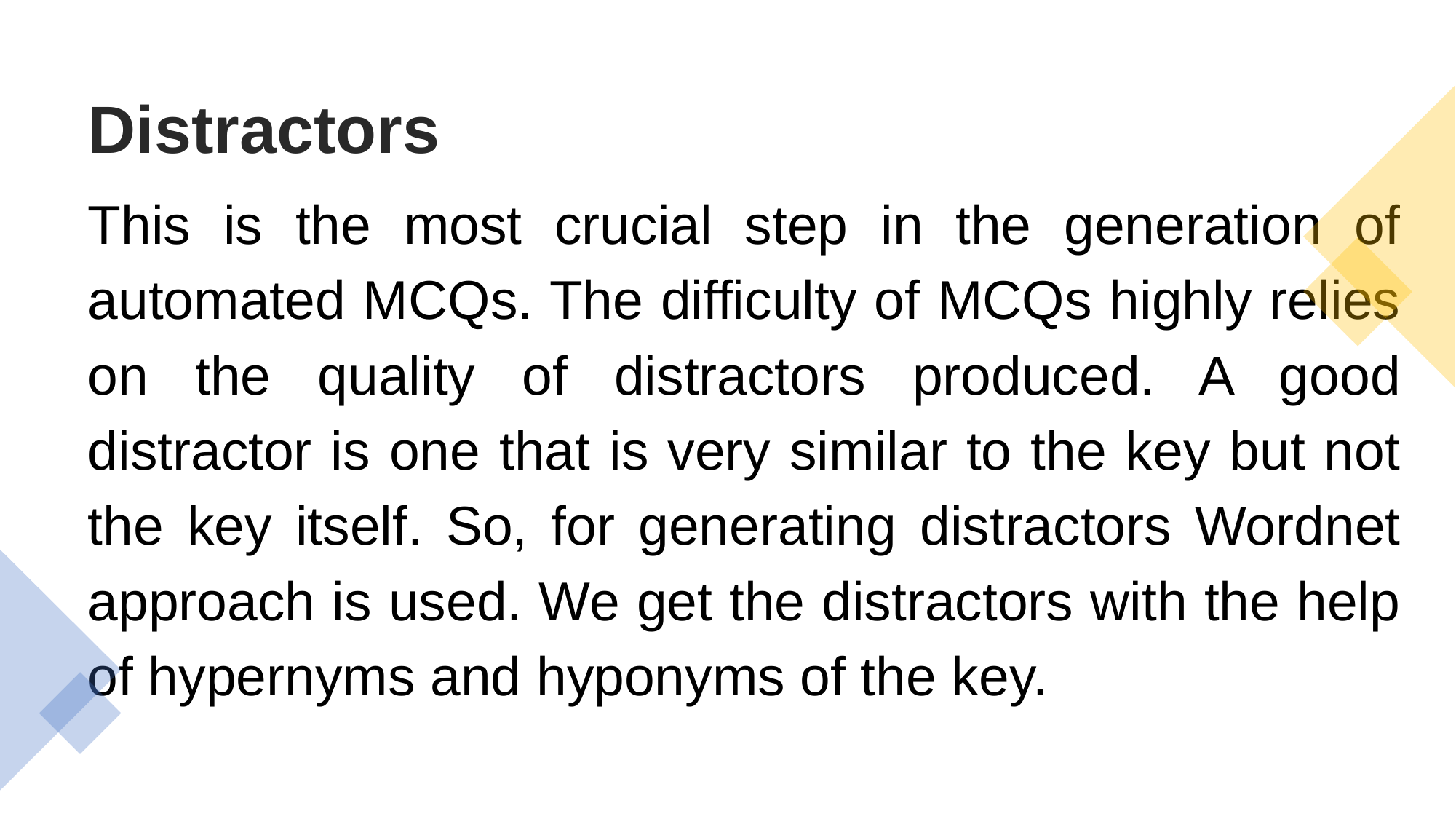

# Distractors

This is the most crucial step in the generation of automated MCQs. The difficulty of MCQs highly relies on the quality of distractors produced. A good distractor is one that is very similar to the key but not the key itself. So, for generating distractors Wordnet approach is used. We get the distractors with the help of hypernyms and hyponyms of the key.